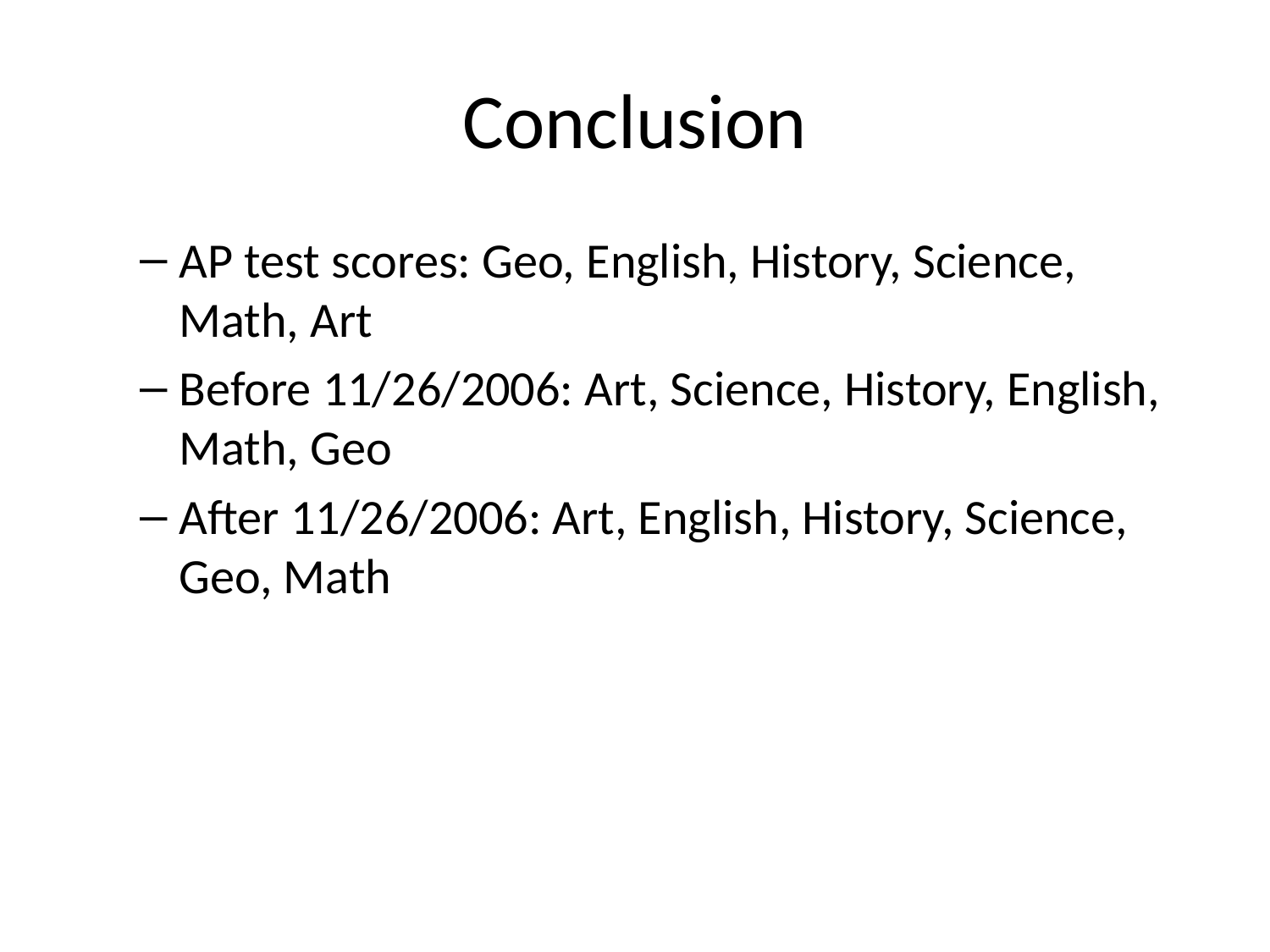

# Conclusion
AP test scores: Geo, English, History, Science, Math, Art
Before 11/26/2006: Art, Science, History, English, Math, Geo
After 11/26/2006: Art, English, History, Science, Geo, Math